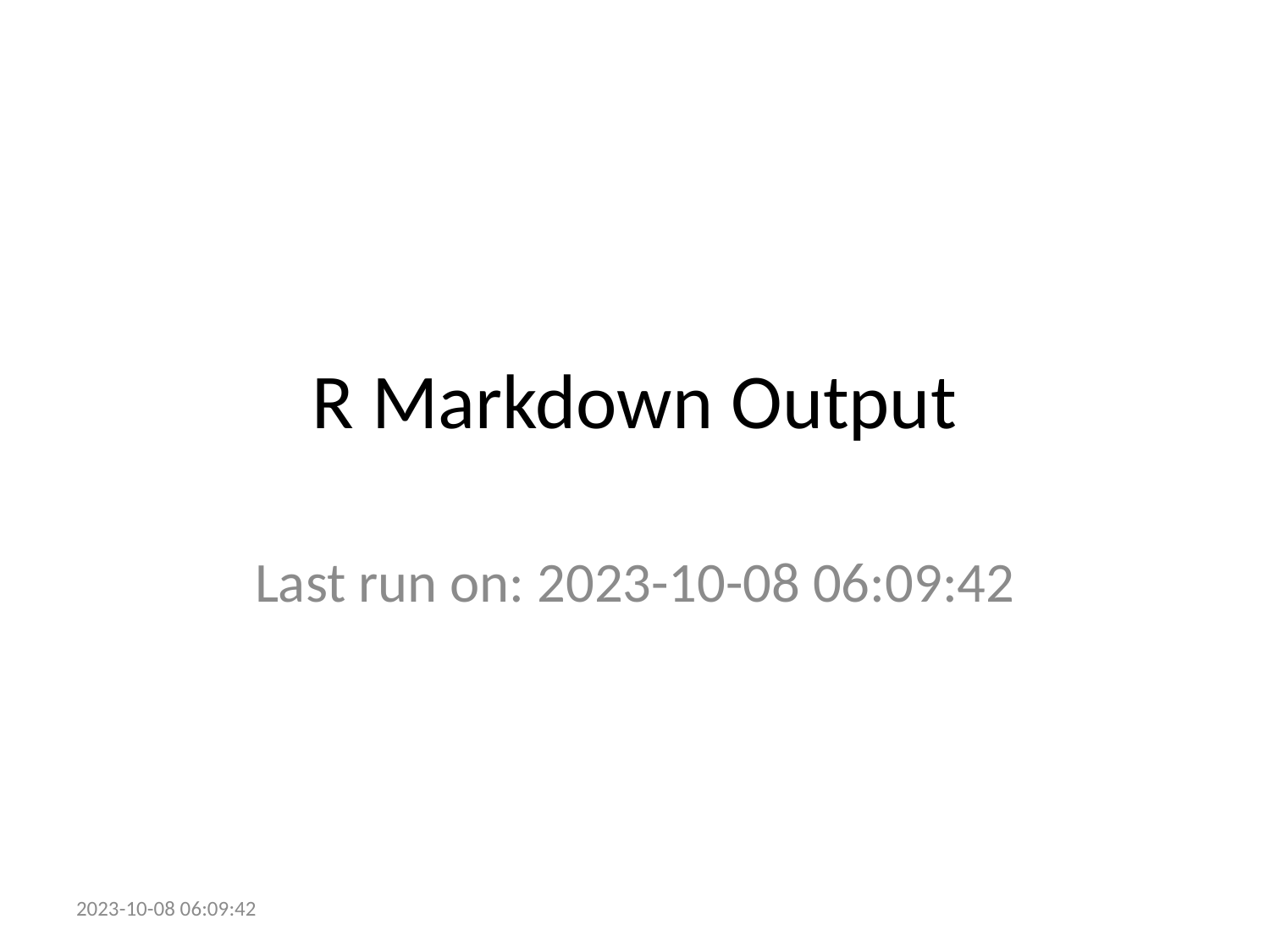

# R Markdown Output
Last run on: 2023-10-08 06:09:42
2023-10-08 06:09:42